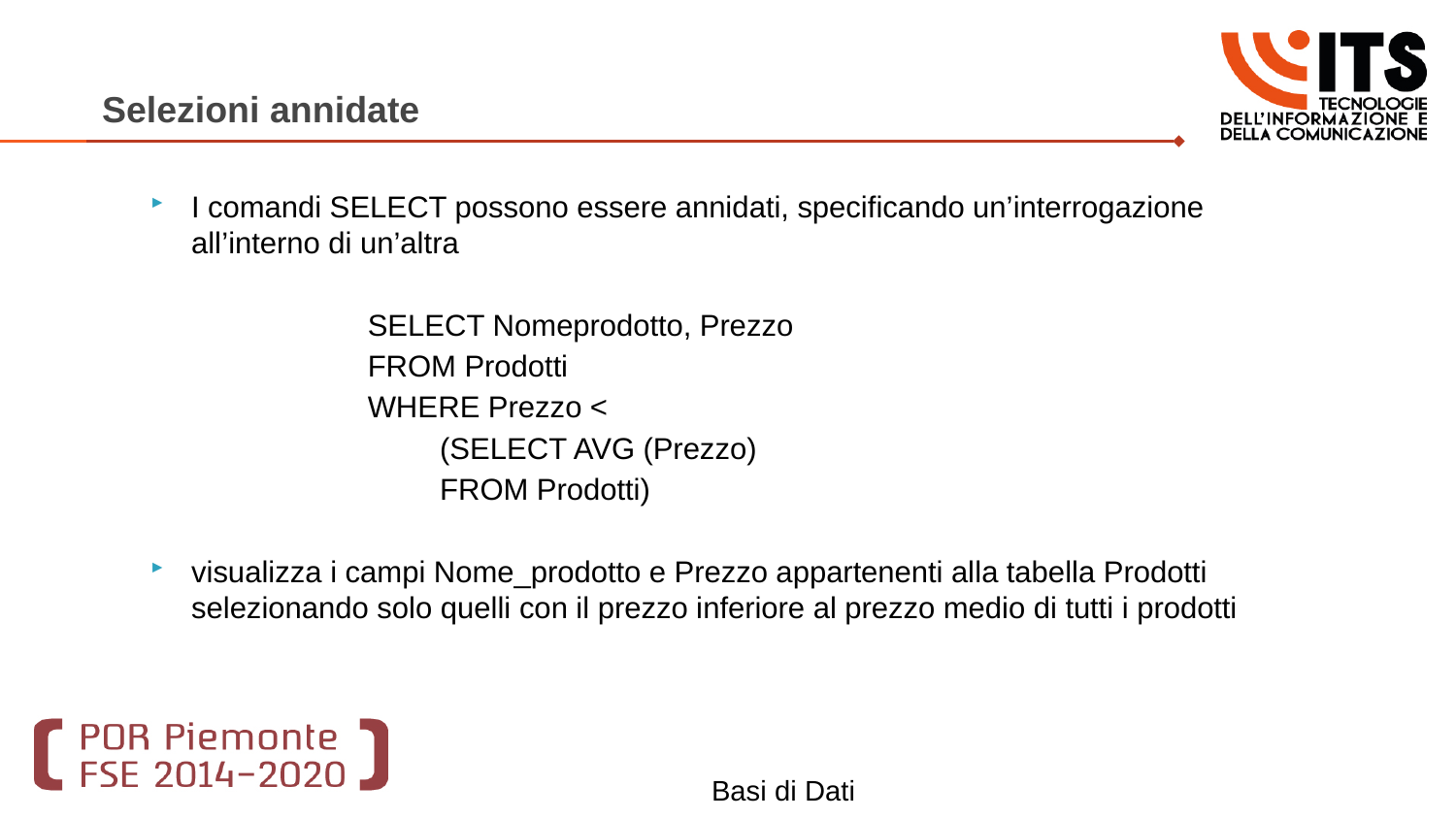

# Selezioni annidate
I comandi SELECT possono essere annidati, specificando un’interrogazione all’interno di un’altra

SELECT Nomeprodotto, Prezzo
FROM Prodotti
WHERE Prezzo <
(SELECT AVG (Prezzo)
FROM Prodotti)

visualizza i campi Nome_prodotto e Prezzo appartenenti alla tabella Prodotti selezionando solo quelli con il prezzo inferiore al prezzo medio di tutti i prodotti
Basi di Dati